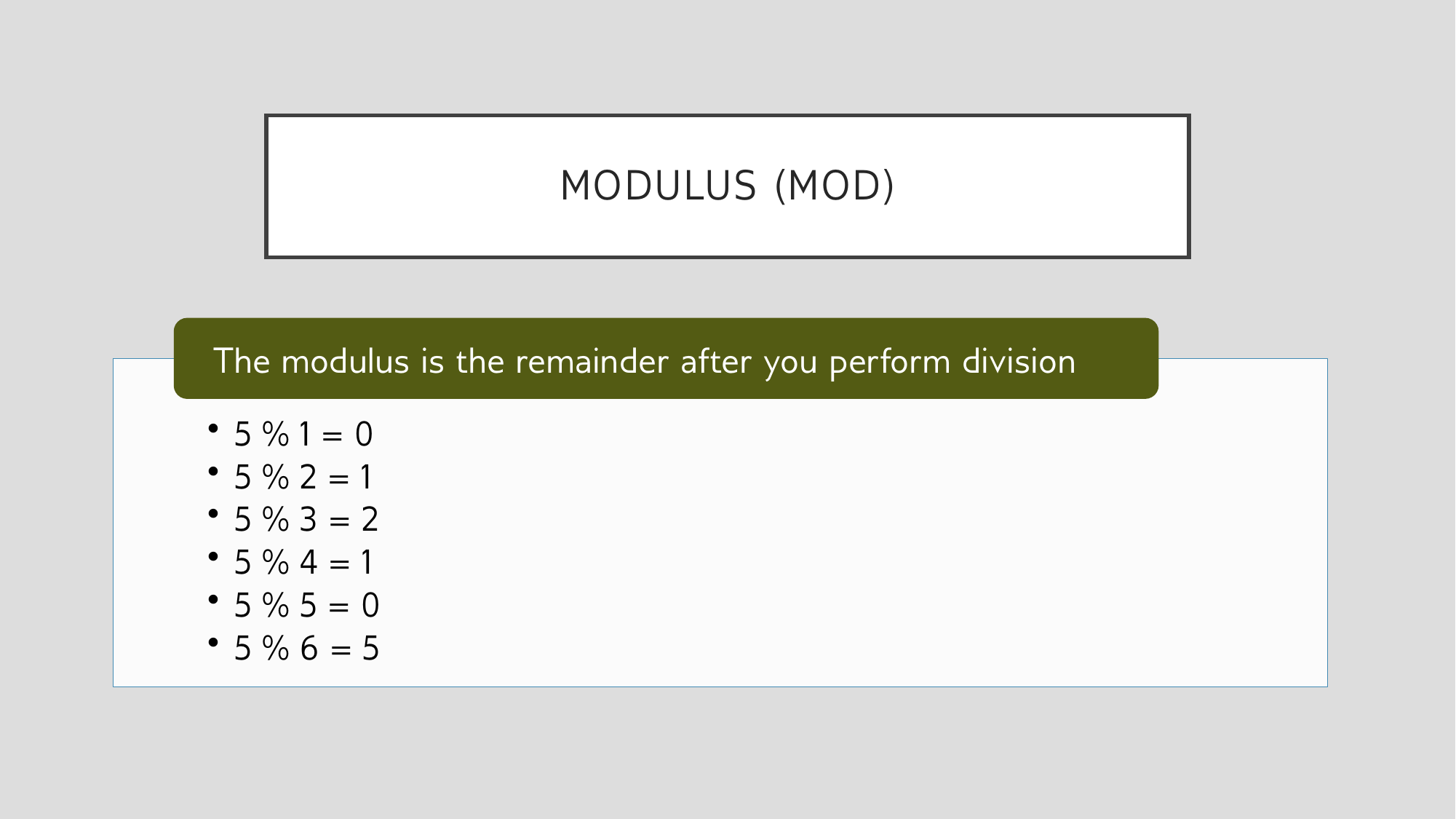

# Modulus (mod)
5 % 1 = 0
5 % 2 = 1
5 % 3 = 2
5 % 4 = 1
5 % 5 = 0
5 % 6 = 5
The modulus is the remainder after you perform division